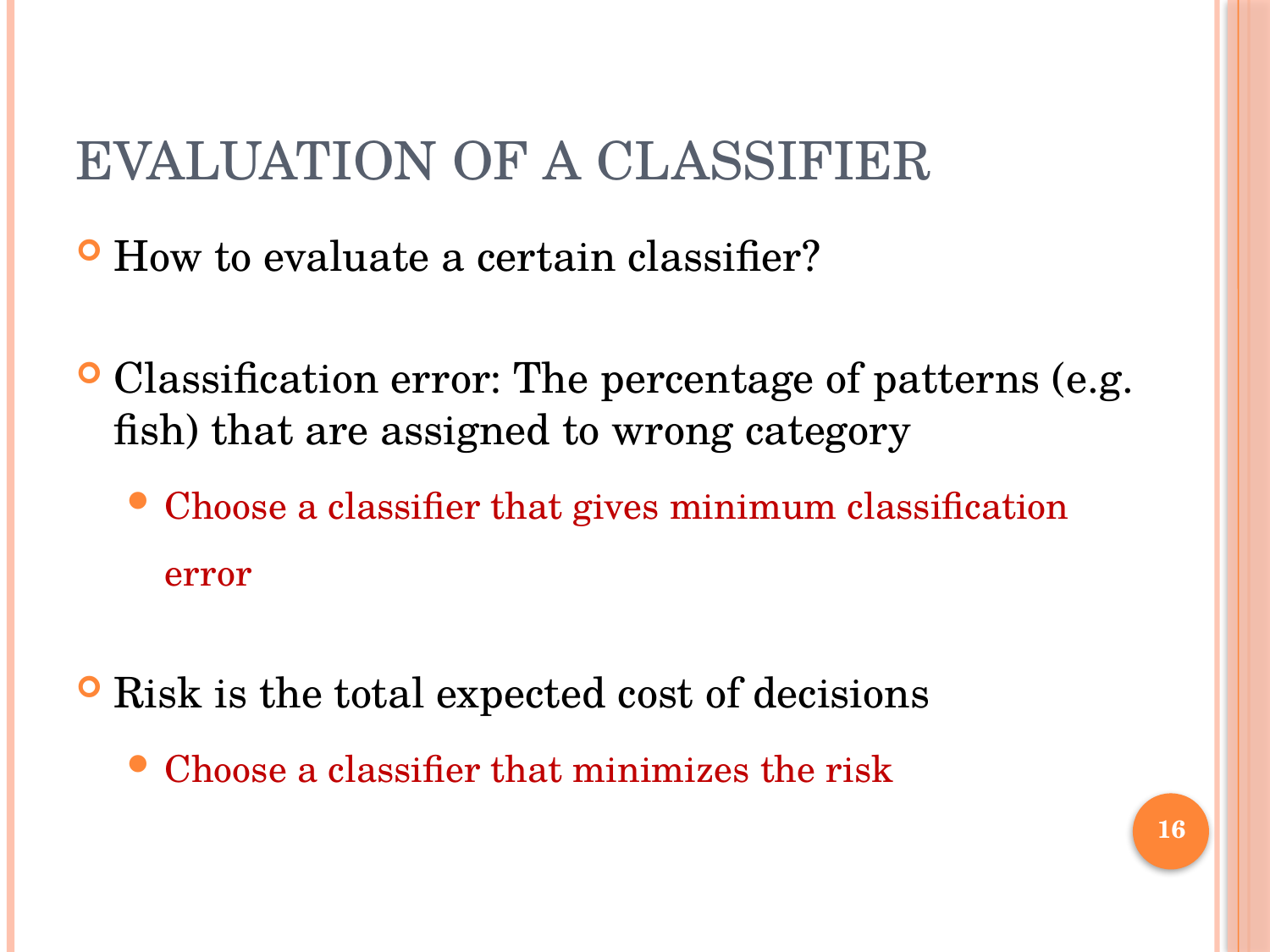

# Evaluation of a classifier
How to evaluate a certain classifier?

Classification error: The percentage of patterns (e.g. fish) that are assigned to wrong category
Choose a classifier that gives minimum classification error

Risk is the total expected cost of decisions
Choose a classifier that minimizes the risk

16